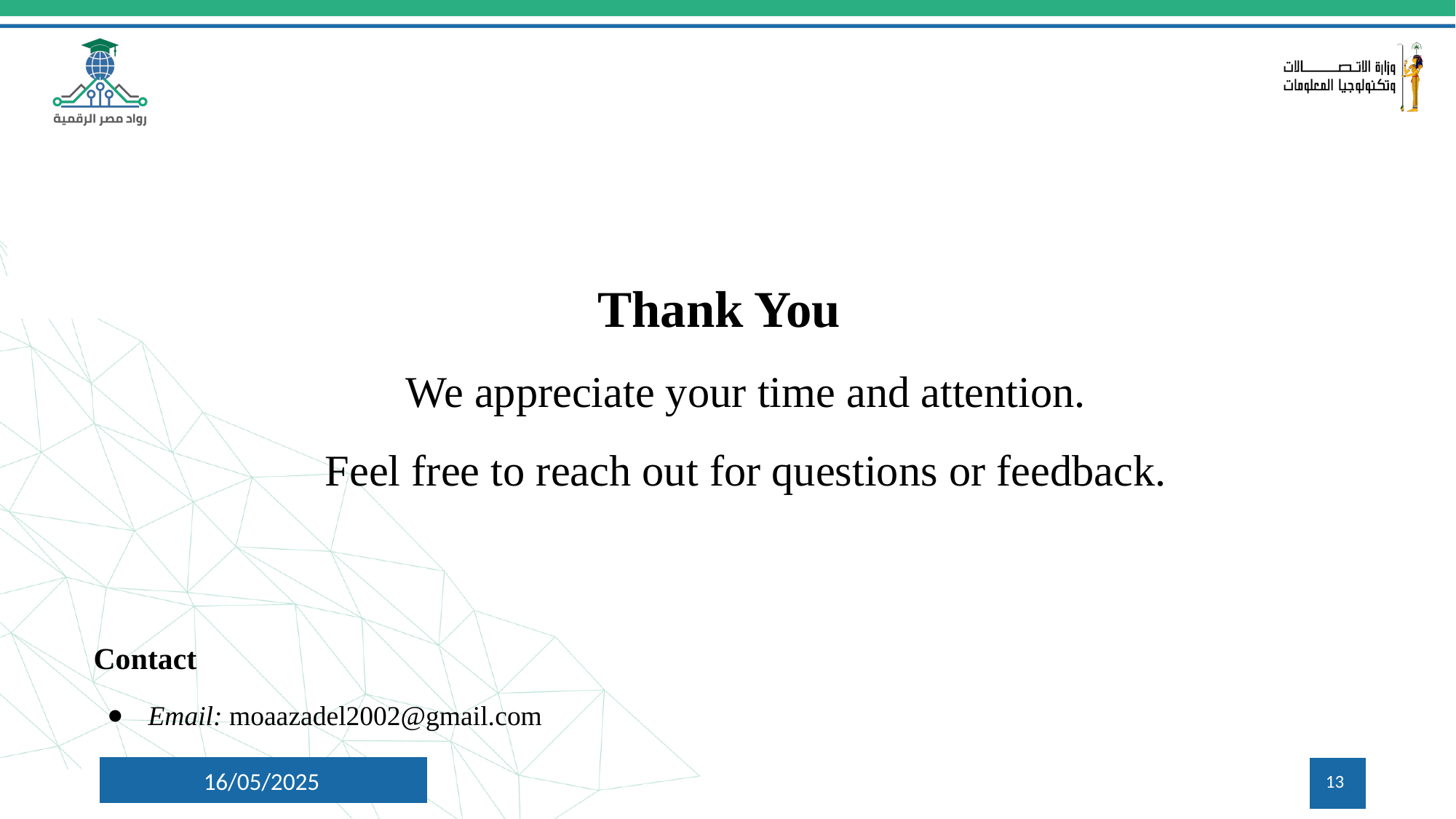

Thank You
We appreciate your time and attention.
Feel free to reach out for questions or feedback.

Contact
Email: moaazadel2002@gmail.com

16/05/2025
13